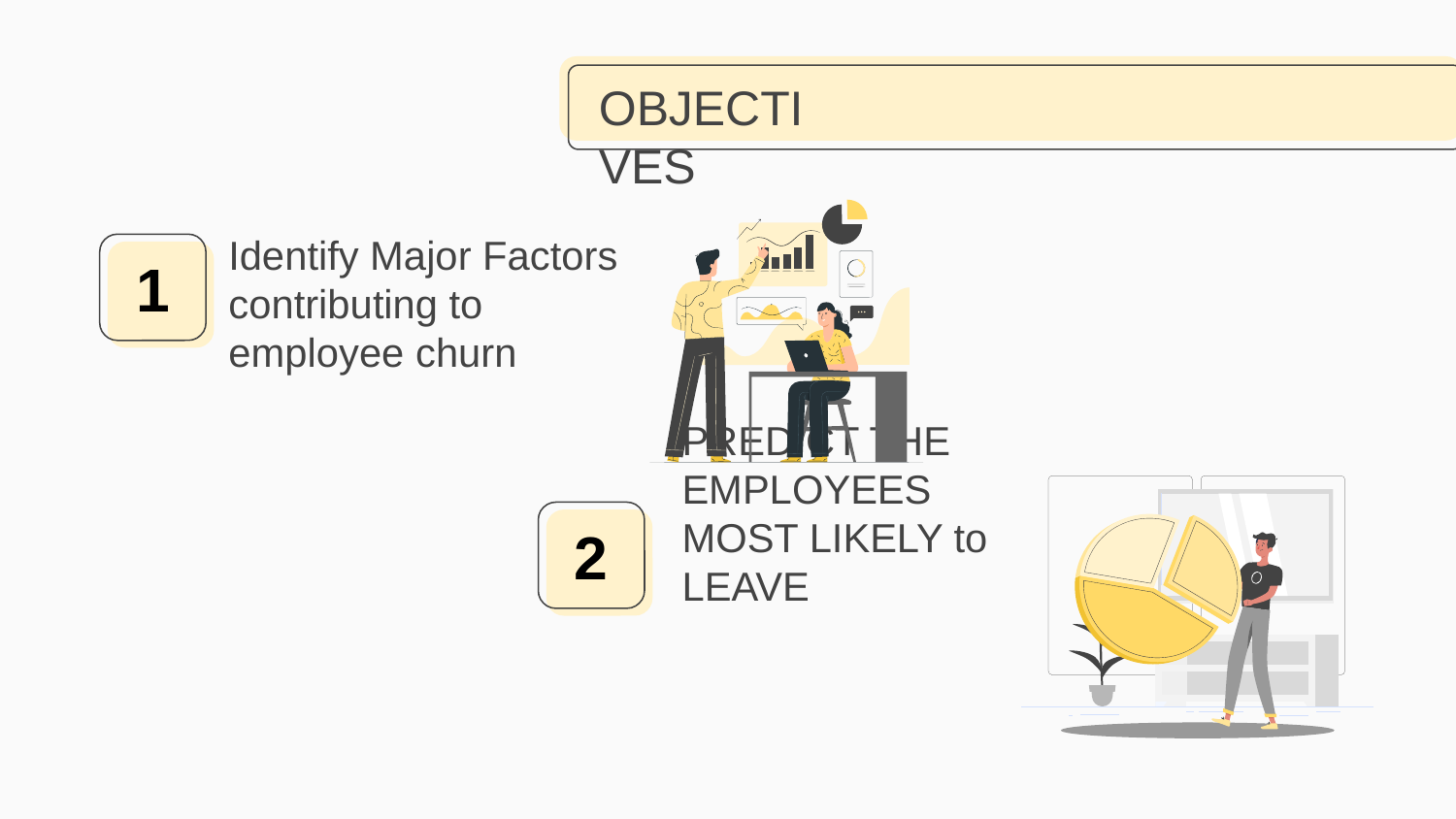

OBJECTIVES

# Identify Major Factors contributing to employee churn
1

PREDICT THE EMPLOYEES MOST LIKELY to LEAVE
2